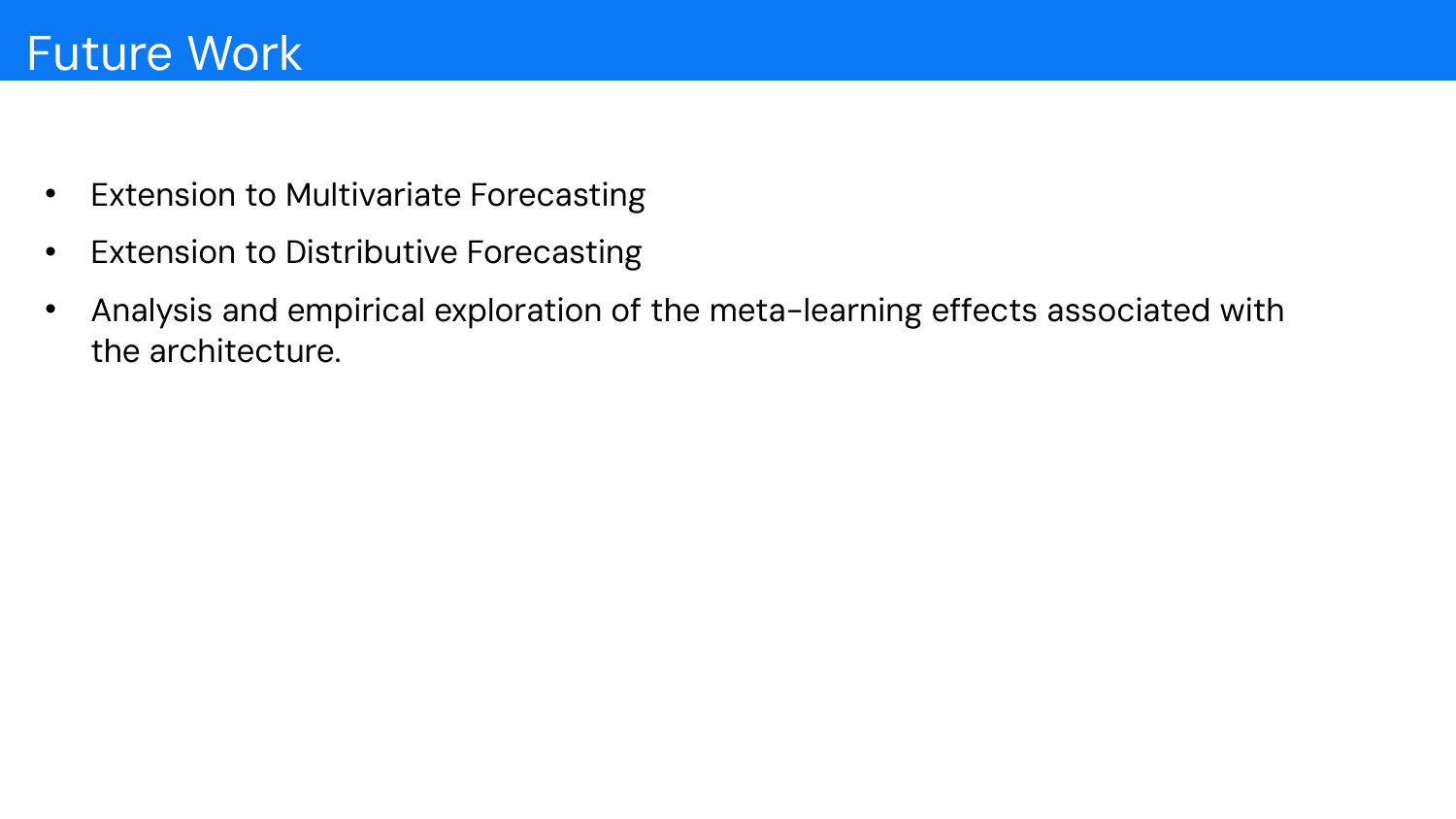

Future Work
Extension to Multivariate Forecasting
Extension to Distributive Forecasting
Analysis and empirical exploration of the meta-learning effects associated with the architecture.